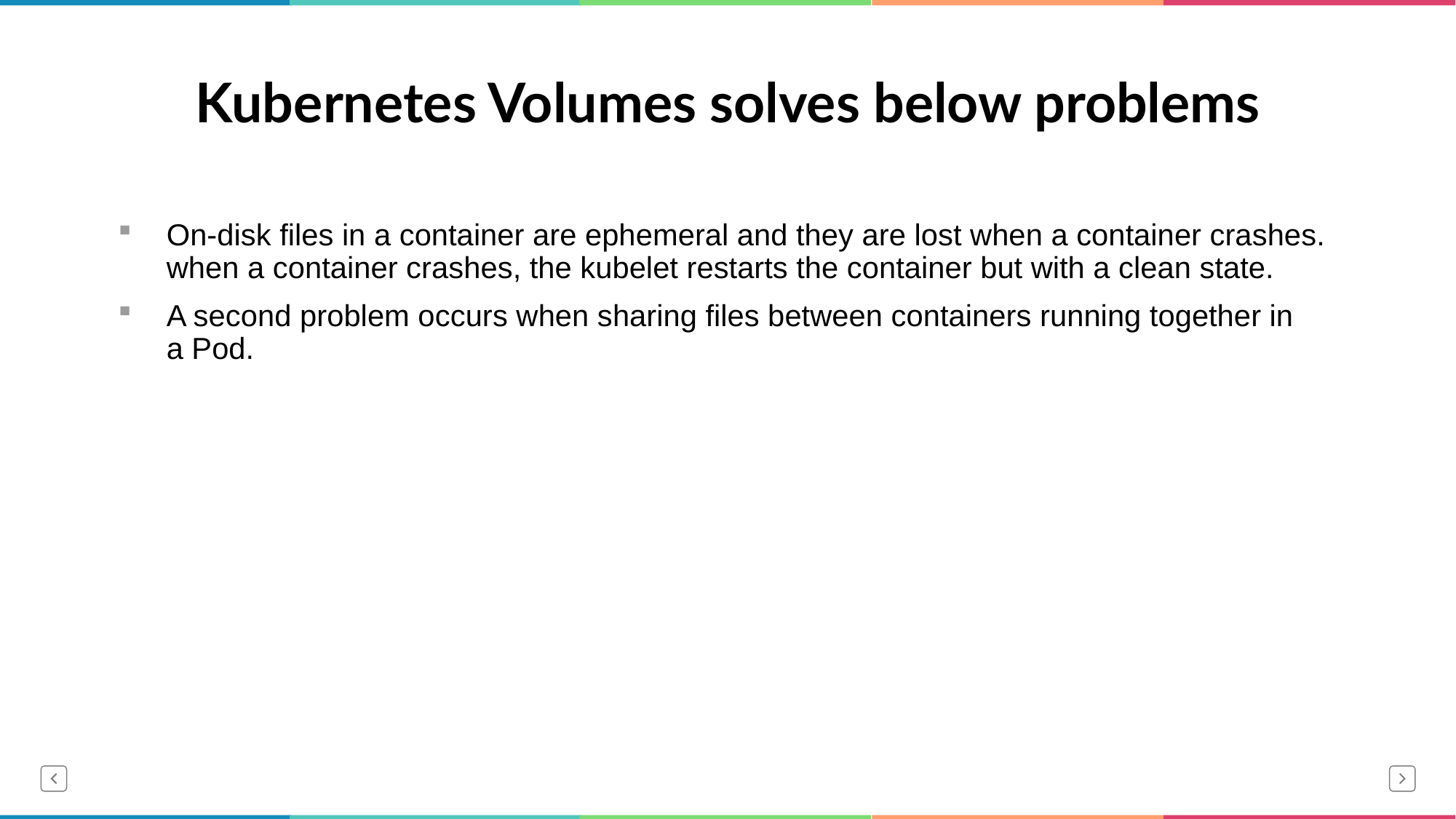

# Kubernetes Volumes solves below problems

On-disk files in a container are ephemeral and they are lost when a container crashes. when a container crashes, the kubelet restarts the container but with a clean state.
A second problem occurs when sharing files between containers running together in a Pod.